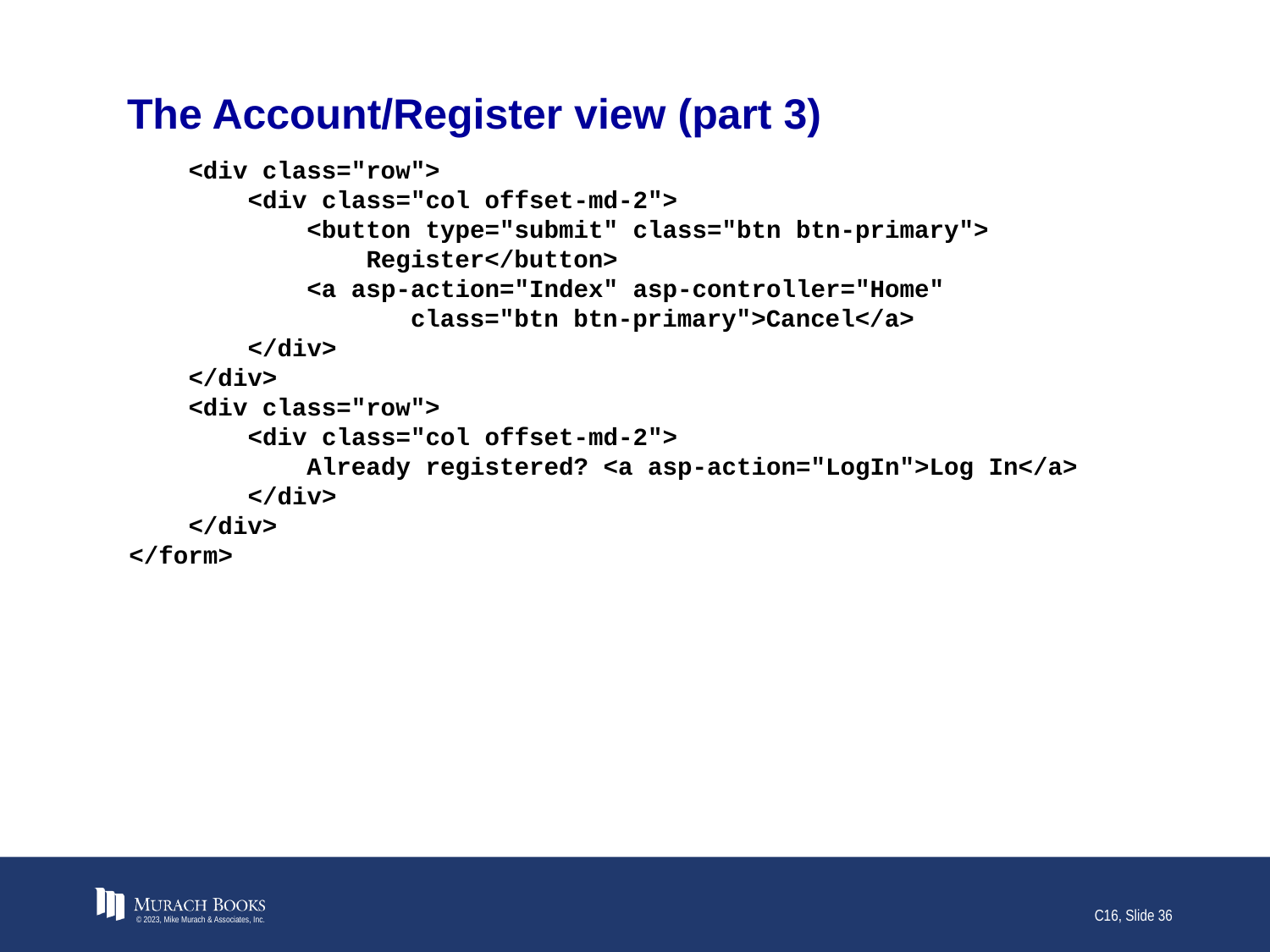

# The Account/Register view (part 3)
    <div class="row">
        <div class="col offset-md-2">
            <button type="submit" class="btn btn-primary">
                Register</button>
            <a asp-action="Index" asp-controller="Home"
                   class="btn btn-primary">Cancel</a>
        </div>
    </div>
    <div class="row">
        <div class="col offset-md-2">
            Already registered? <a asp-action="LogIn">Log In</a>
        </div>
    </div>
</form>
© 2023, Mike Murach & Associates, Inc.

C16, Slide 36